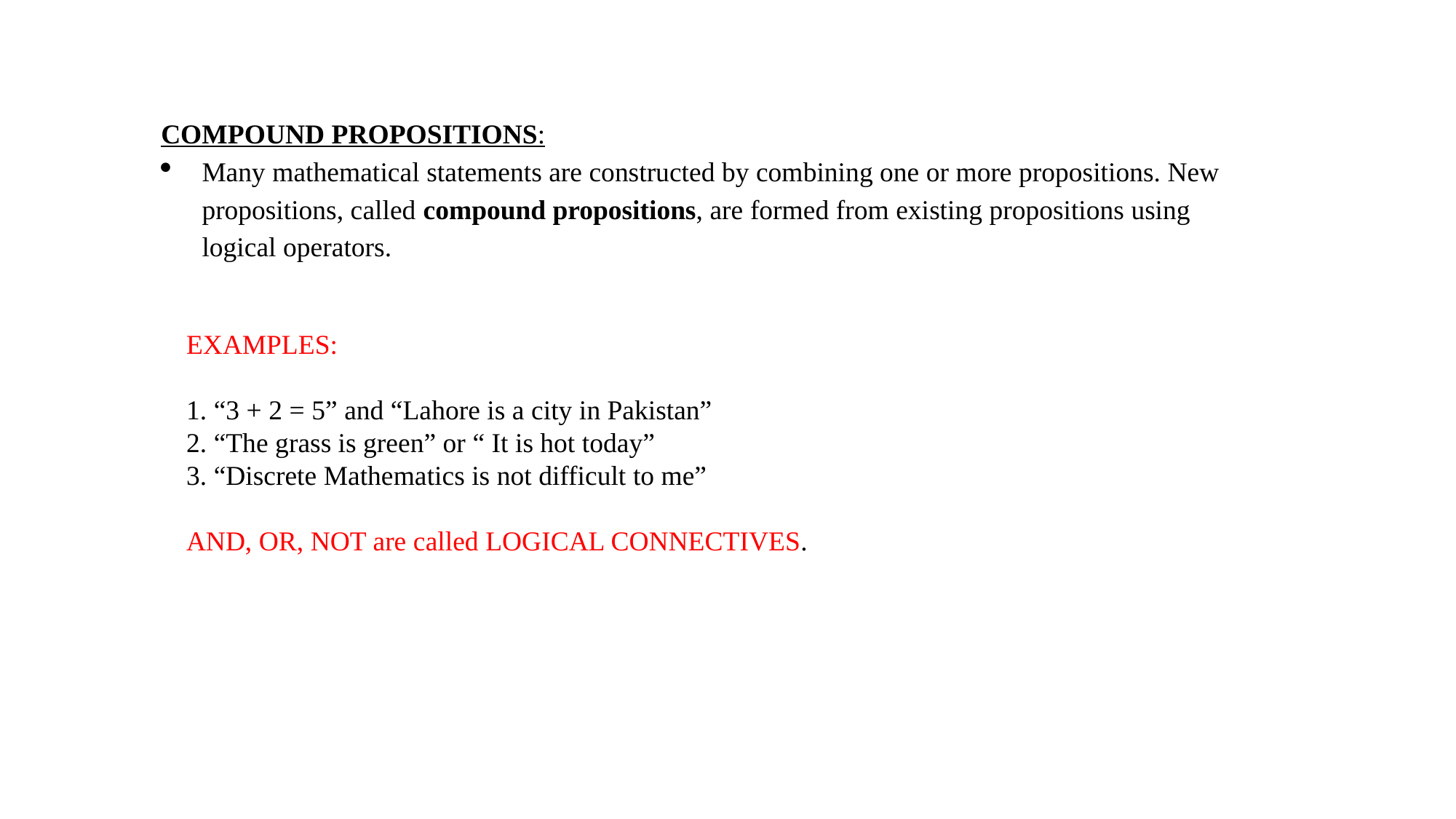

COMPOUND PROPOSITIONS:
Many mathematical statements are constructed by combining one or more propositions. New propositions, called compound propositions, are formed from existing propositions using logical operators.
EXAMPLES:

1. “3 + 2 = 5” and “Lahore is a city in Pakistan”
2. “The grass is green” or “ It is hot today”
3. “Discrete Mathematics is not difficult to me”

AND, OR, NOT are called LOGICAL CONNECTIVES.